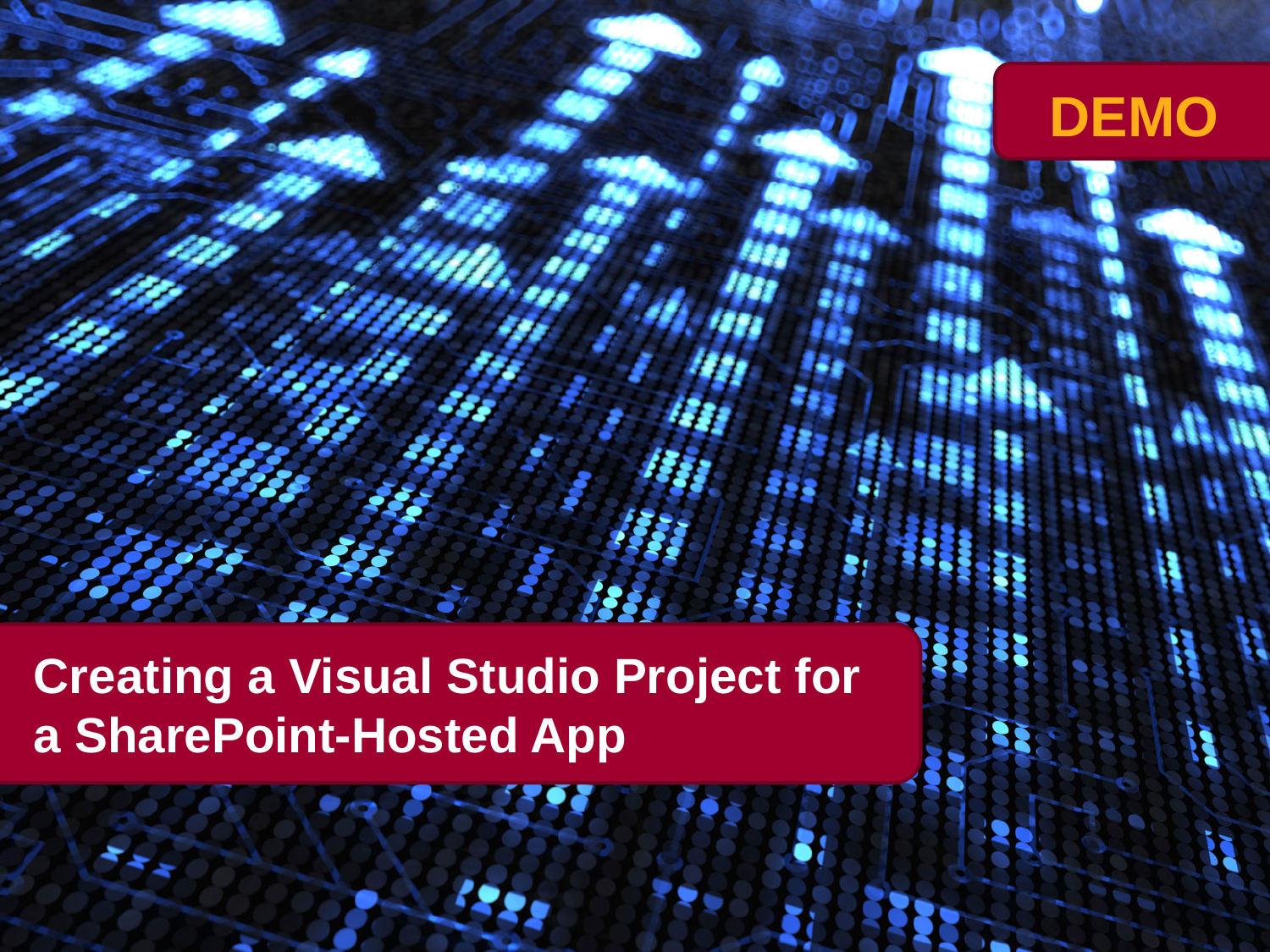

# Creating a Visual Studio Project for a SharePoint-Hosted App